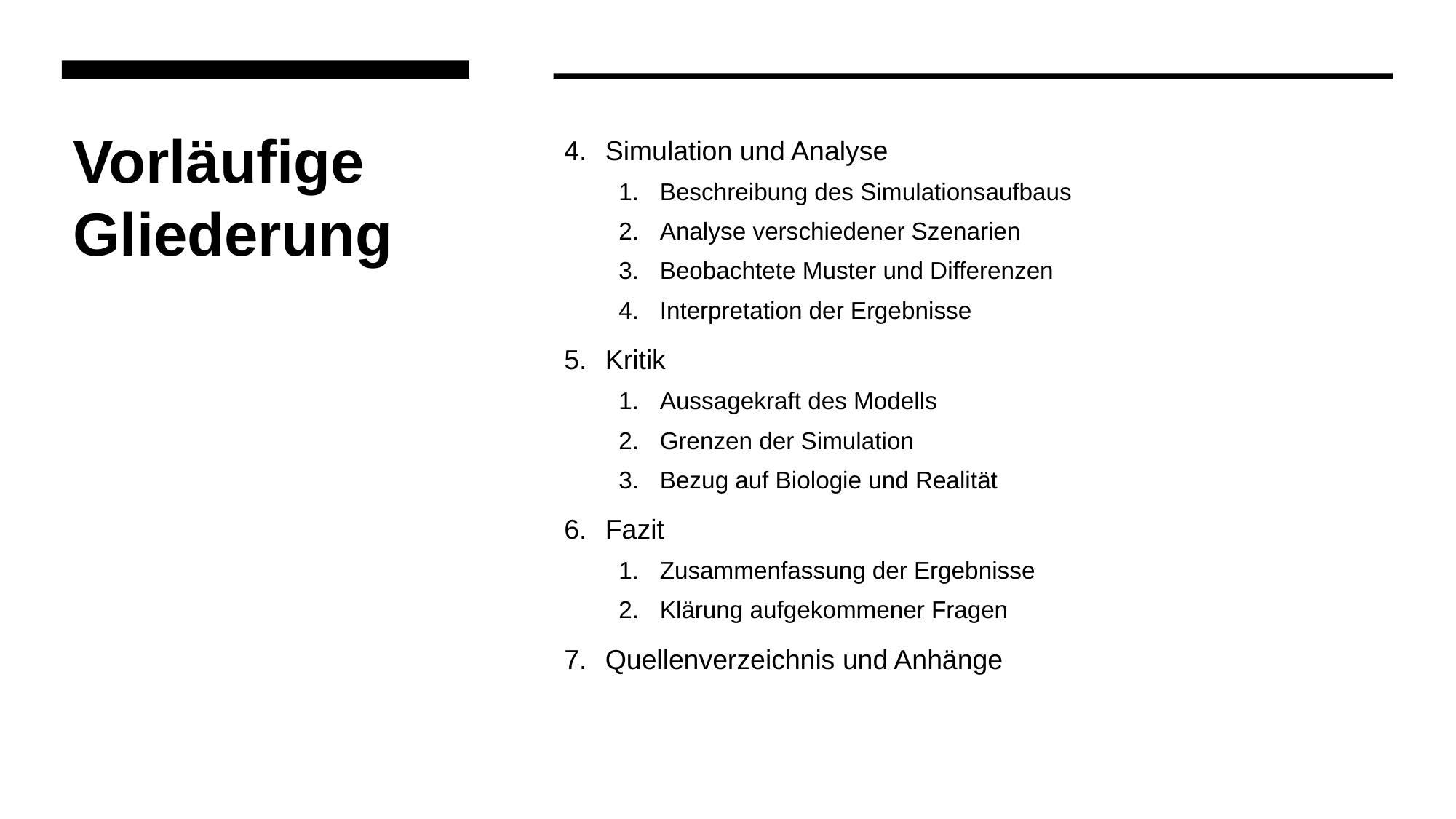

# Vorläufige Gliederung
Simulation und Analyse
Beschreibung des Simulationsaufbaus
Analyse verschiedener Szenarien
Beobachtete Muster und Differenzen
Interpretation der Ergebnisse
Kritik
Aussagekraft des Modells
Grenzen der Simulation
Bezug auf Biologie und Realität
Fazit
Zusammenfassung der Ergebnisse
Klärung aufgekommener Fragen
Quellenverzeichnis und Anhänge